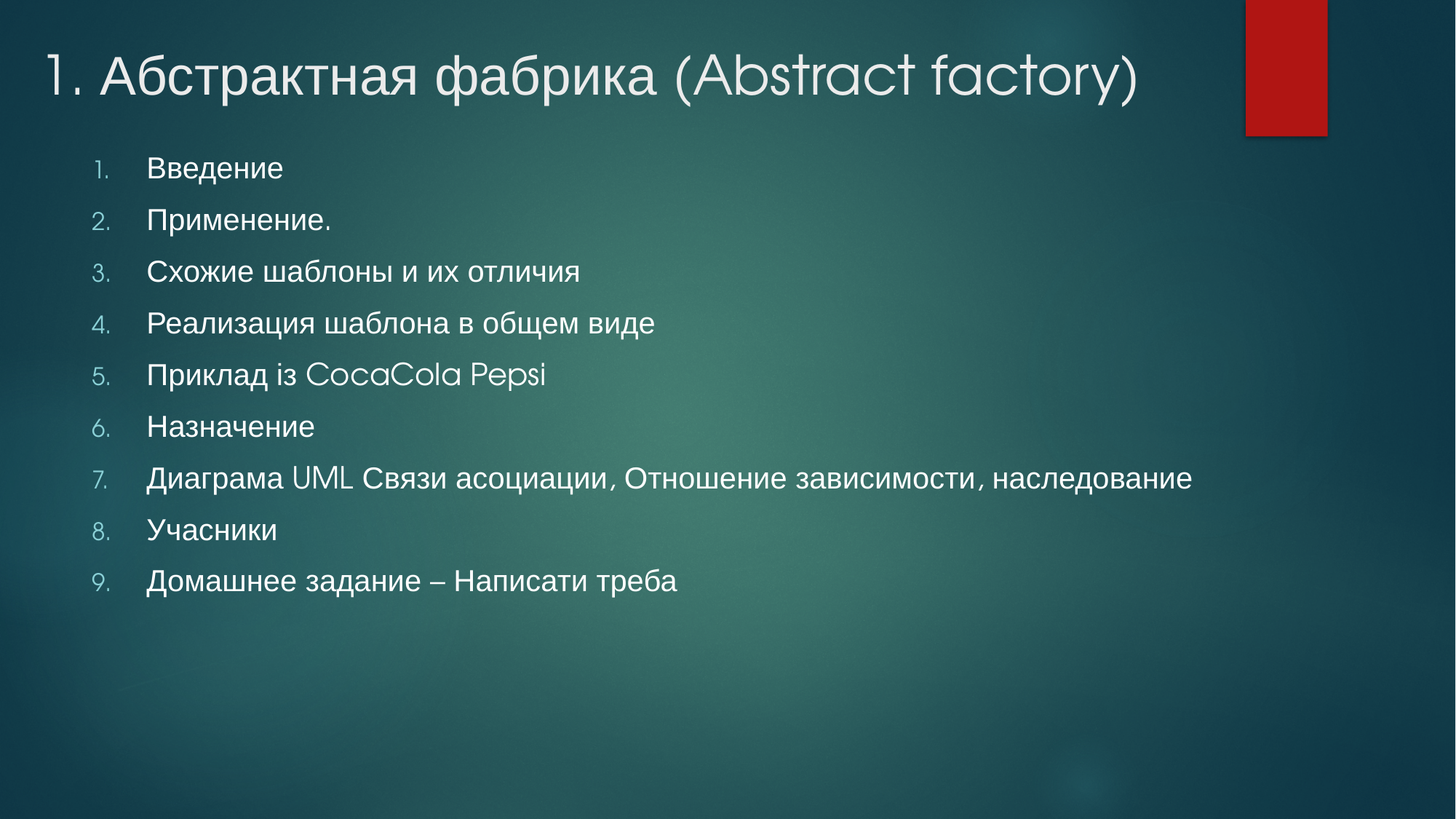

# 1. Абстрактная фабрика (Abstract factory)
Введение
Применение.
Схожие шаблоны и их отличия
Реализация шаблона в общем виде
Приклад із CocaCola Pepsi
Назначение
Диаграма UML Связи асоциации, Отношение зависимости, наследование
Учасники
Домашнее задание – Написати треба